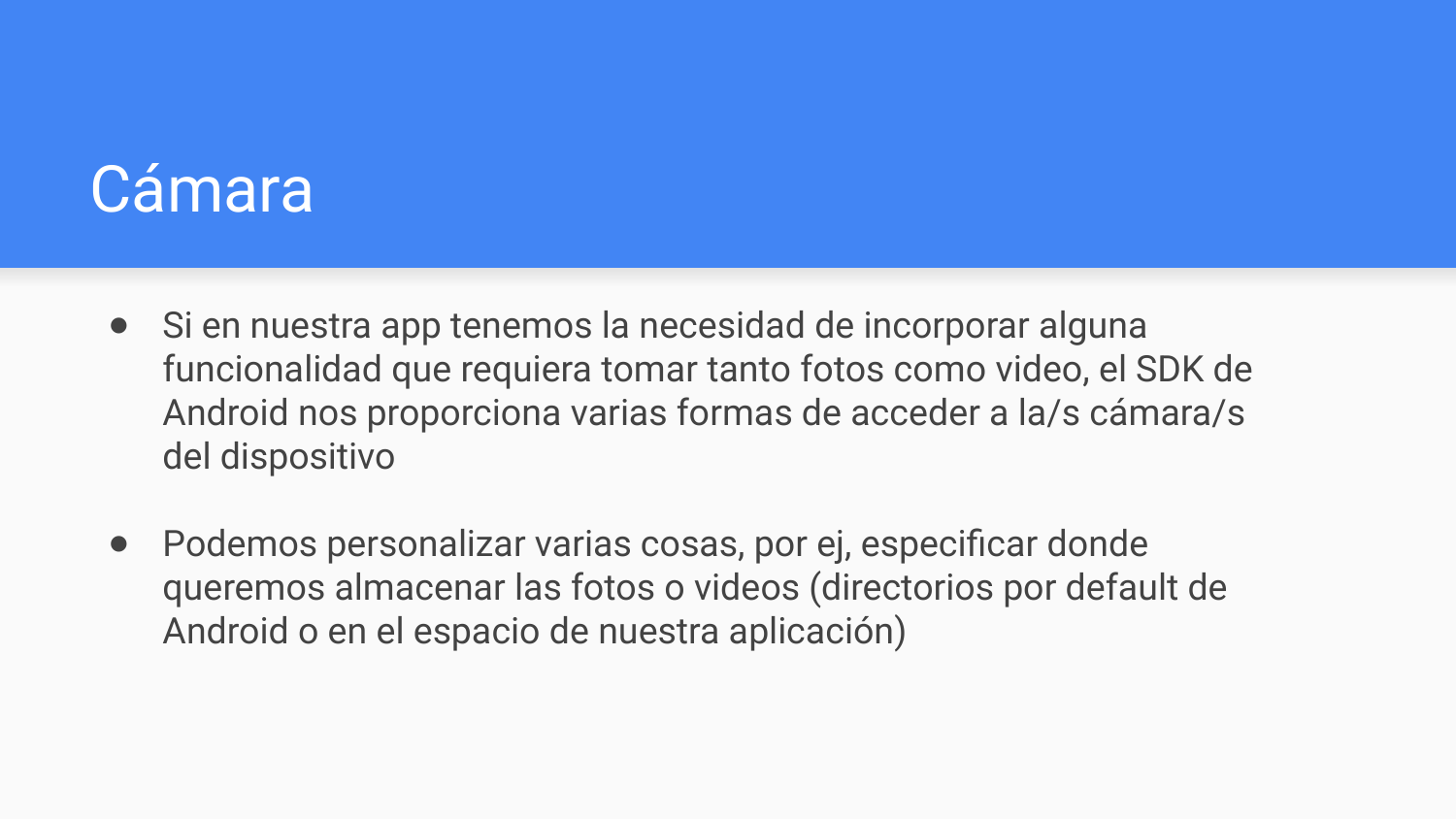

# Cámara
Si en nuestra app tenemos la necesidad de incorporar alguna funcionalidad que requiera tomar tanto fotos como video, el SDK de Android nos proporciona varias formas de acceder a la/s cámara/s del dispositivo

Podemos personalizar varias cosas, por ej, especificar donde queremos almacenar las fotos o videos (directorios por default de Android o en el espacio de nuestra aplicación)